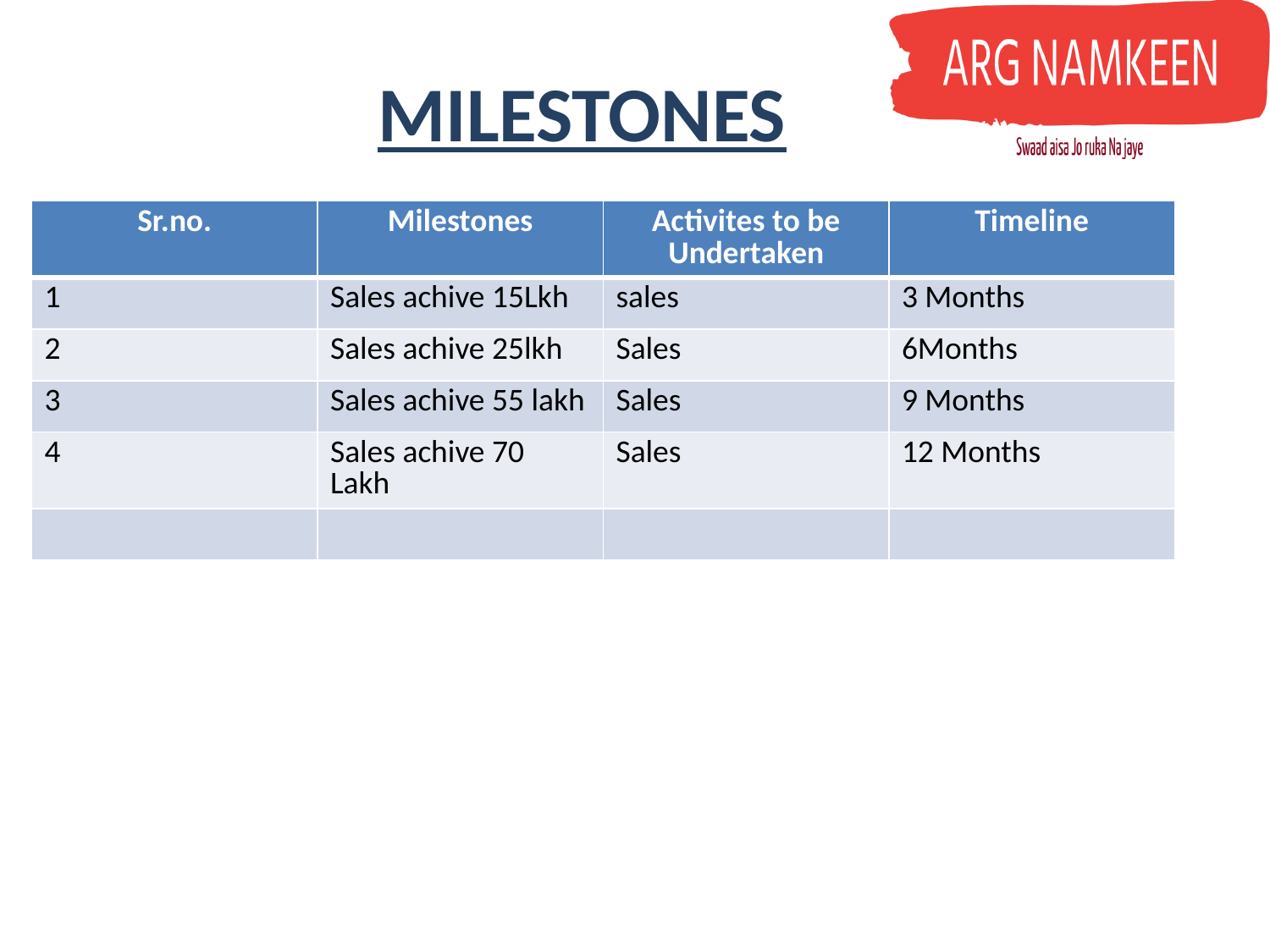

# MILESTONES
| Sr.no. | Milestones | Activites to be Undertaken | Timeline |
| --- | --- | --- | --- |
| 1 | Sales achive 15Lkh | sales | 3 Months |
| 2 | Sales achive 25lkh | Sales | 6Months |
| 3 | Sales achive 55 lakh | Sales | 9 Months |
| 4 | Sales achive 70 Lakh | Sales | 12 Months |
|  |  |  |  |